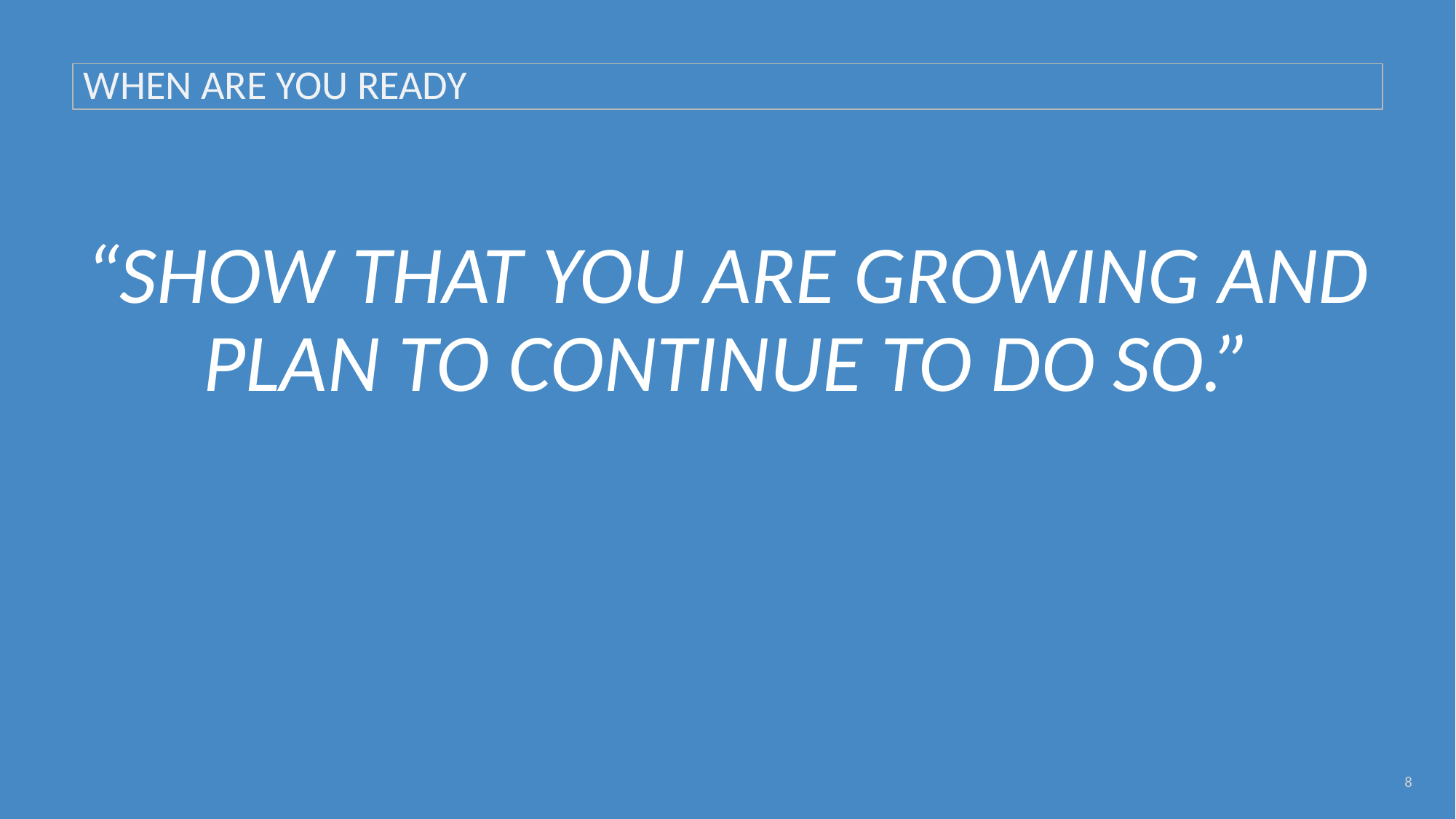

# WHEN ARE YOU READY
“Show that you are growing and plan to continue to do so.”
8